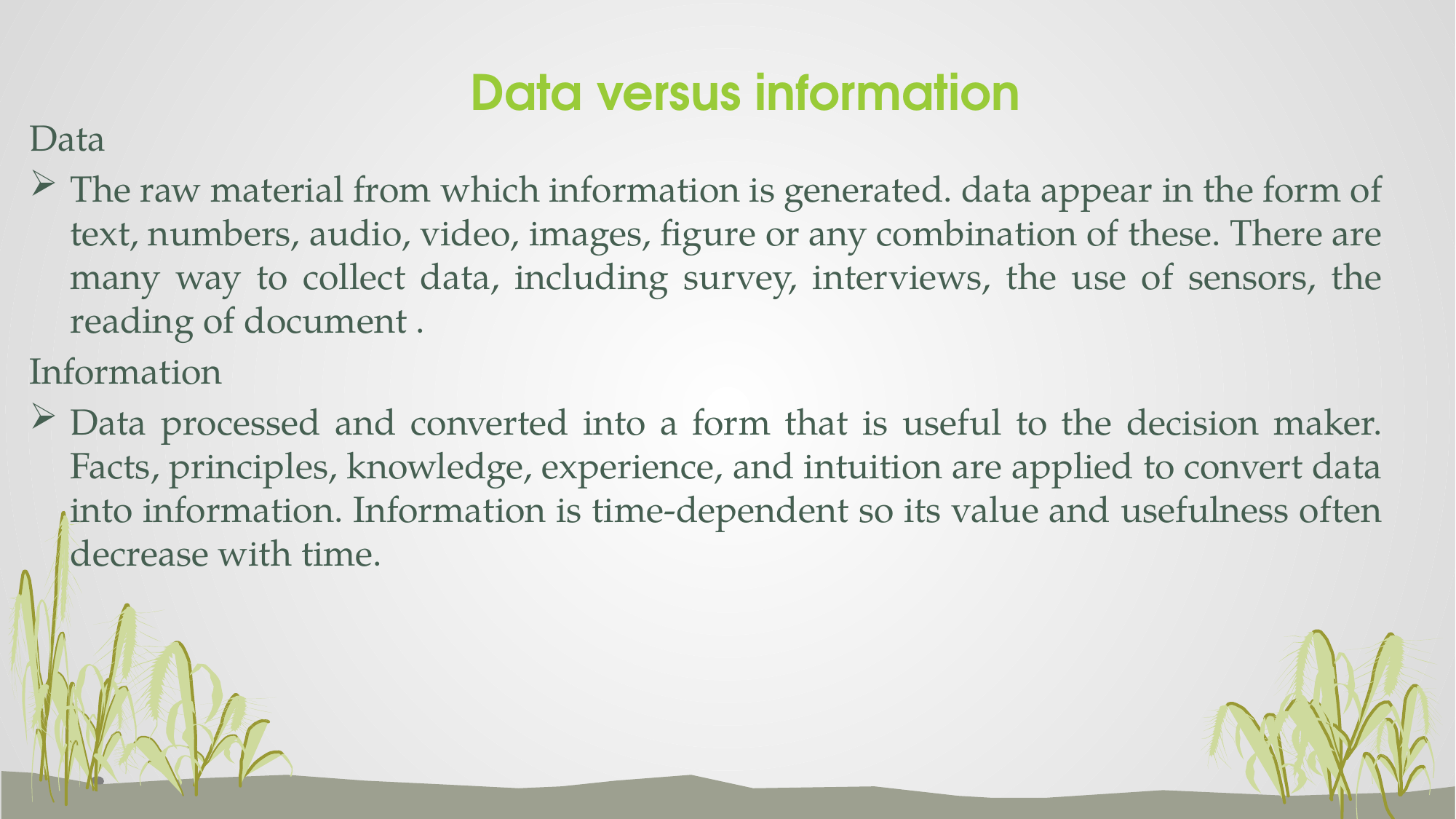

# Data versus information
Data
The raw material from which information is generated. data appear in the form of text, numbers, audio, video, images, figure or any combination of these. There are many way to collect data, including survey, interviews, the use of sensors, the reading of document .
Information
Data processed and converted into a form that is useful to the decision maker. Facts, principles, knowledge, experience, and intuition are applied to convert data into information. Information is time-dependent so its value and usefulness often decrease with time.